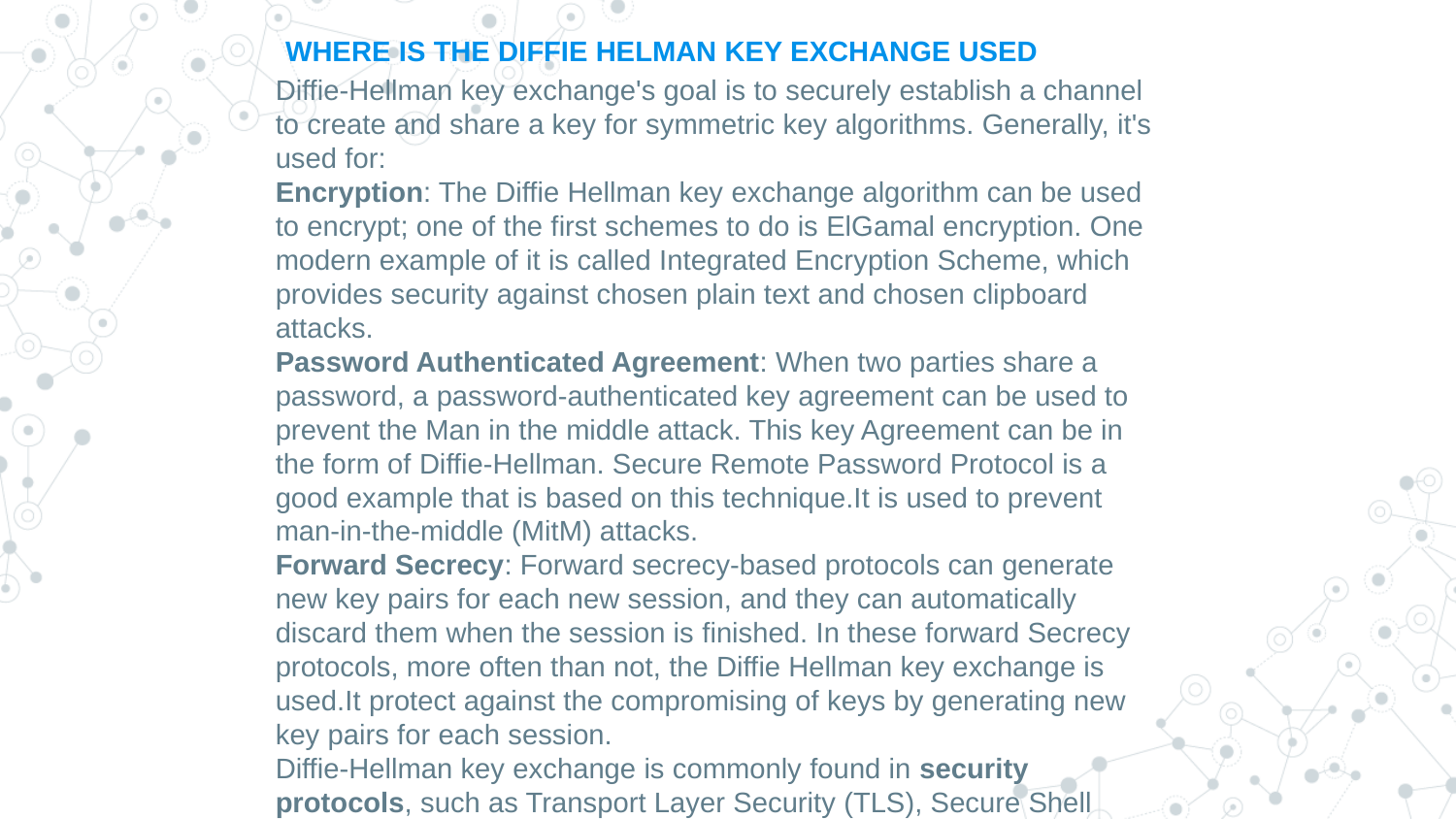

# WHERE IS THE DIFFIE HELMAN KEY EXCHANGE USED
Diffie-Hellman key exchange's goal is to securely establish a channel to create and share a key for symmetric key algorithms. Generally, it's used for:
Encryption: The Diffie Hellman key exchange algorithm can be used to encrypt; one of the first schemes to do is ElGamal encryption. One modern example of it is called Integrated Encryption Scheme, which provides security against chosen plain text and chosen clipboard attacks.
Password Authenticated Agreement: When two parties share a password, a password-authenticated key agreement can be used to prevent the Man in the middle attack. This key Agreement can be in the form of Diffie-Hellman. Secure Remote Password Protocol is a good example that is based on this technique.It is used to prevent man-in-the-middle (MitM) attacks.
Forward Secrecy: Forward secrecy-based protocols can generate new key pairs for each new session, and they can automatically discard them when the session is finished. In these forward Secrecy protocols, more often than not, the Diffie Hellman key exchange is used.It protect against the compromising of keys by generating new key pairs for each session.
Diffie-Hellman key exchange is commonly found in security protocols, such as Transport Layer Security (TLS), Secure Shell (SSH) and IP Security (IPsec). For example, in IPsec, the encryption method is used for key generation and key rotation.